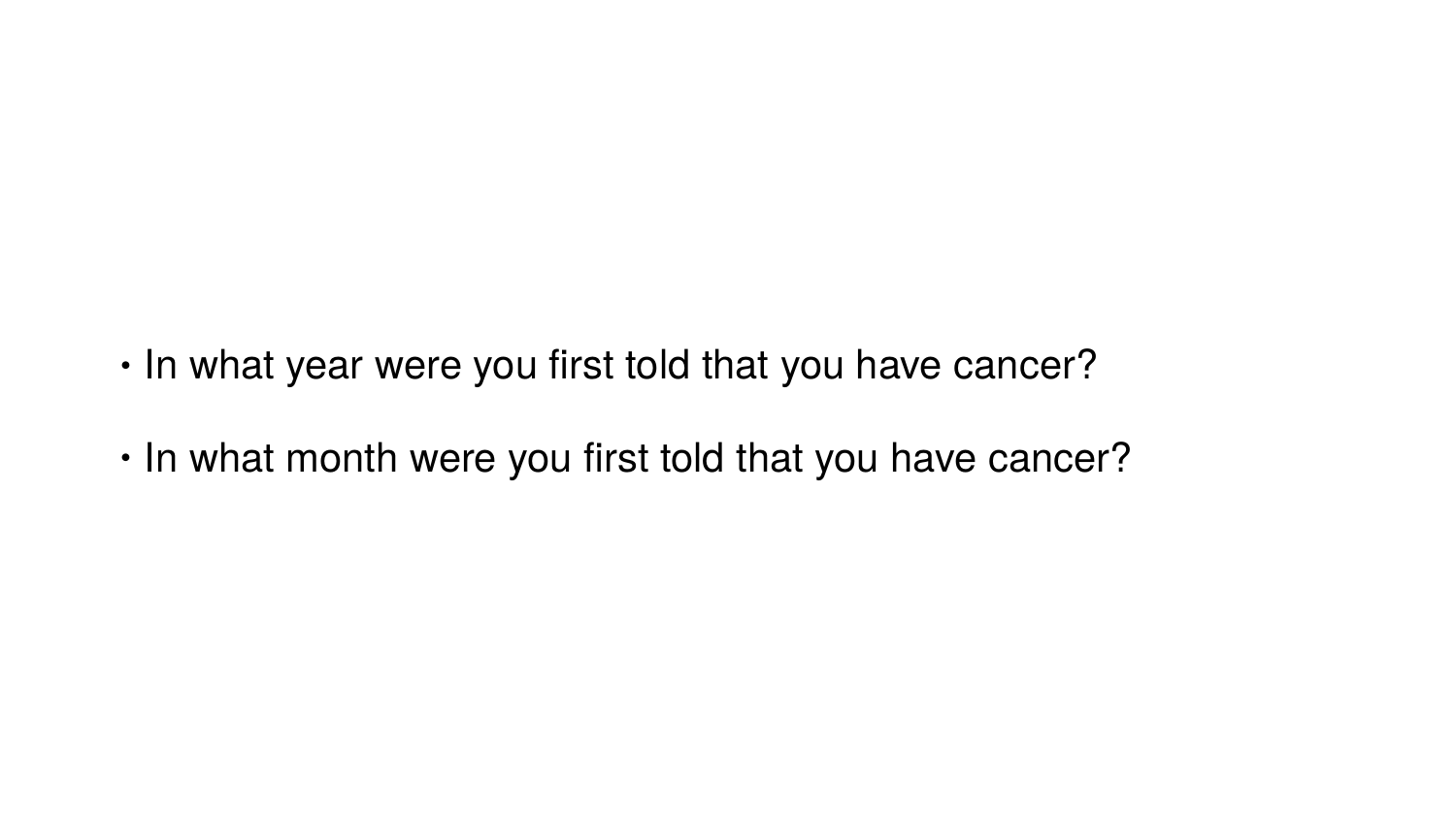

In what year were you first told that you have cancer?
In what month were you first told that you have cancer?